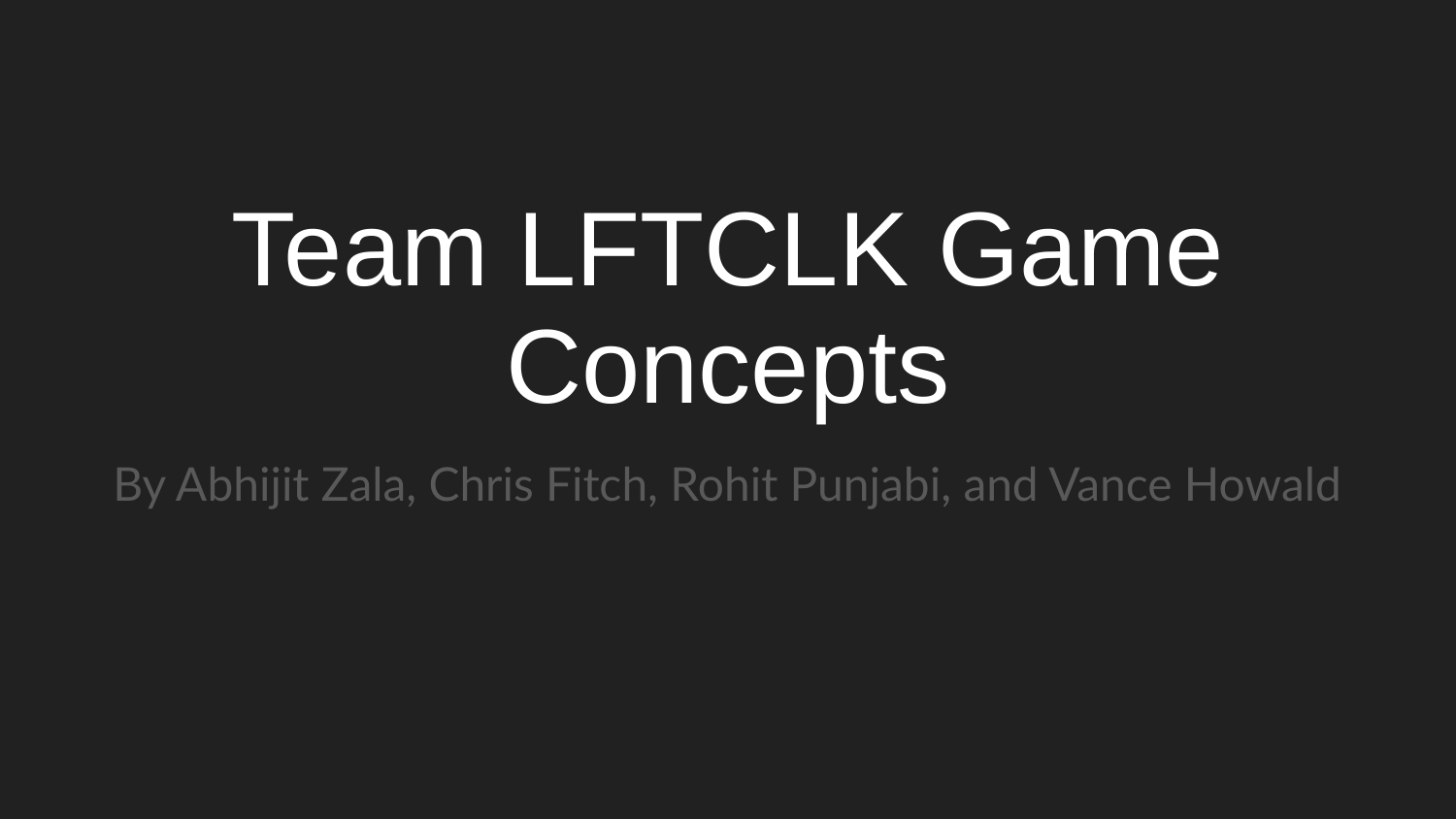

# Team LFTCLK Game Concepts
By Abhijit Zala, Chris Fitch, Rohit Punjabi, and Vance Howald